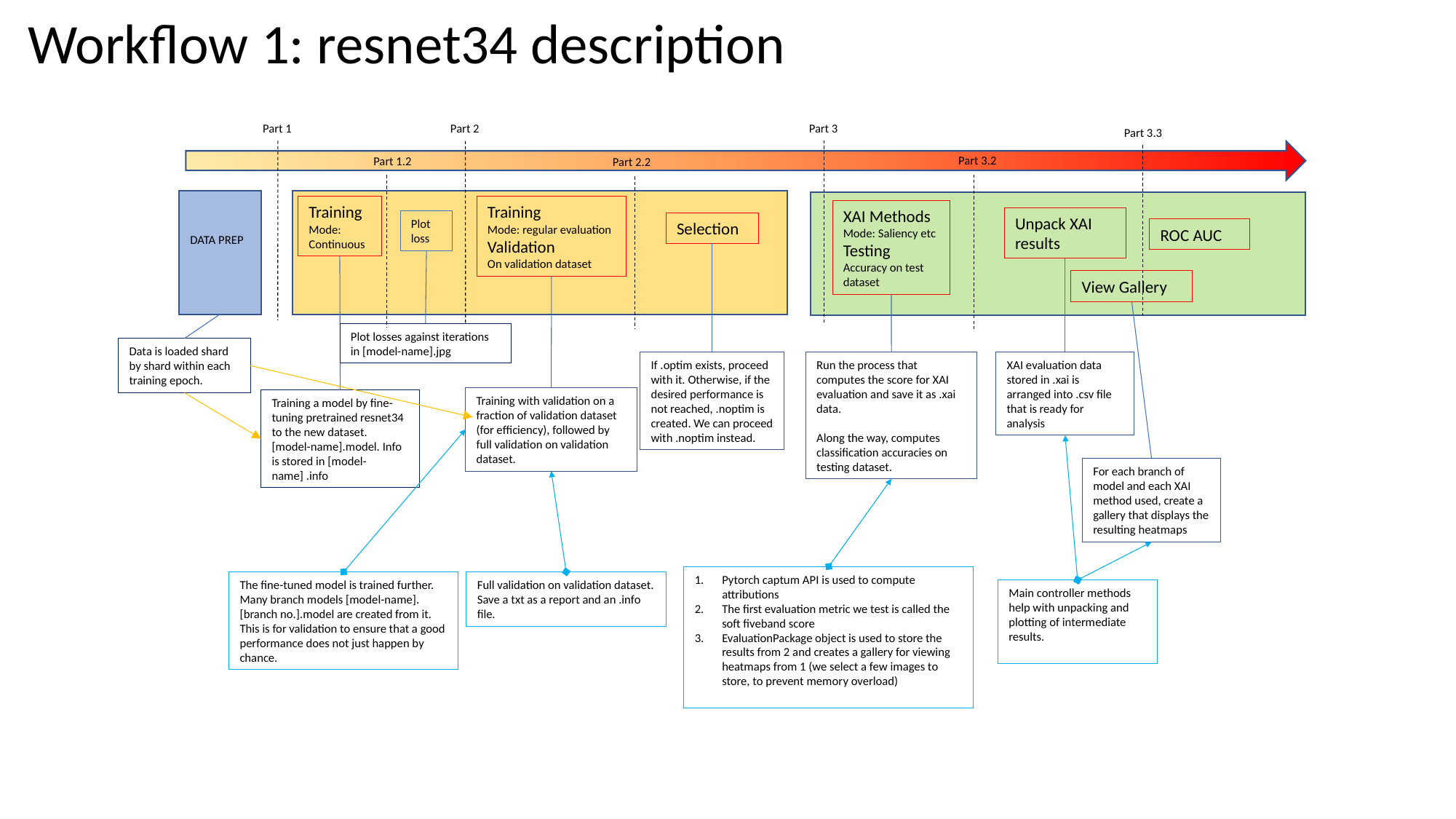

# Workflow 1: resnet34 description
Part 3
Part 1
Part 2
Part 3.3

Part 3.2
Part 1.2
Part 2.2

Training
Mode: Continuous
Training
Mode: regular evaluation
Validation
On validation dataset

XAI Methods
Mode: Saliency etc
Testing
Accuracy on test dataset
Unpack XAI results
Plot loss
Selection
ROC AUC
DATA PREP
View Gallery
Plot losses against iterations in [model-name].jpg
Data is loaded shard by shard within each training epoch.
If .optim exists, proceed with it. Otherwise, if the desired performance is not reached, .noptim is created. We can proceed with .noptim instead.
Run the process that computes the score for XAI evaluation and save it as .xai data.

Along the way, computes classification accuracies on testing dataset.
XAI evaluation data stored in .xai is arranged into .csv file that is ready for analysis
Training with validation on a fraction of validation dataset (for efficiency), followed by full validation on validation dataset.
Training a model by fine-tuning pretrained resnet34 to the new dataset. [model-name].model. Info is stored in [model-name] .info
For each branch of model and each XAI method used, create a gallery that displays the resulting heatmaps
Pytorch captum API is used to compute attributions
The first evaluation metric we test is called the soft fiveband score
EvaluationPackage object is used to store the results from 2 and creates a gallery for viewing heatmaps from 1 (we select a few images to store, to prevent memory overload)

Full validation on validation dataset. Save a txt as a report and an .info file.
The fine-tuned model is trained further. Many branch models [model-name]. [branch no.].model are created from it. This is for validation to ensure that a good performance does not just happen by chance.
Main controller methods help with unpacking and plotting of intermediate results.